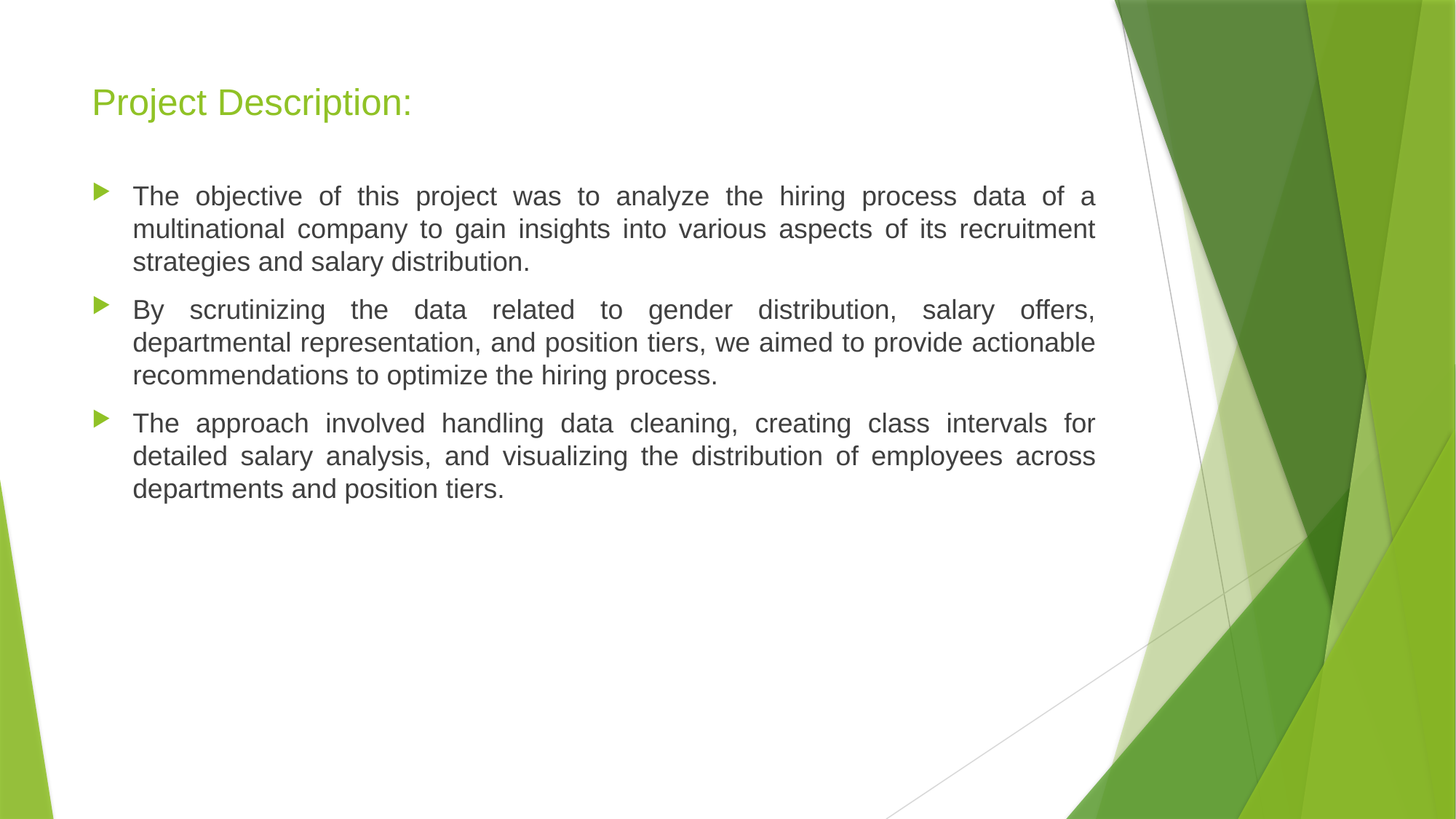

# Project Description:
The objective of this project was to analyze the hiring process data of a multinational company to gain insights into various aspects of its recruitment strategies and salary distribution.
By scrutinizing the data related to gender distribution, salary offers, departmental representation, and position tiers, we aimed to provide actionable recommendations to optimize the hiring process.
The approach involved handling data cleaning, creating class intervals for detailed salary analysis, and visualizing the distribution of employees across departments and position tiers.